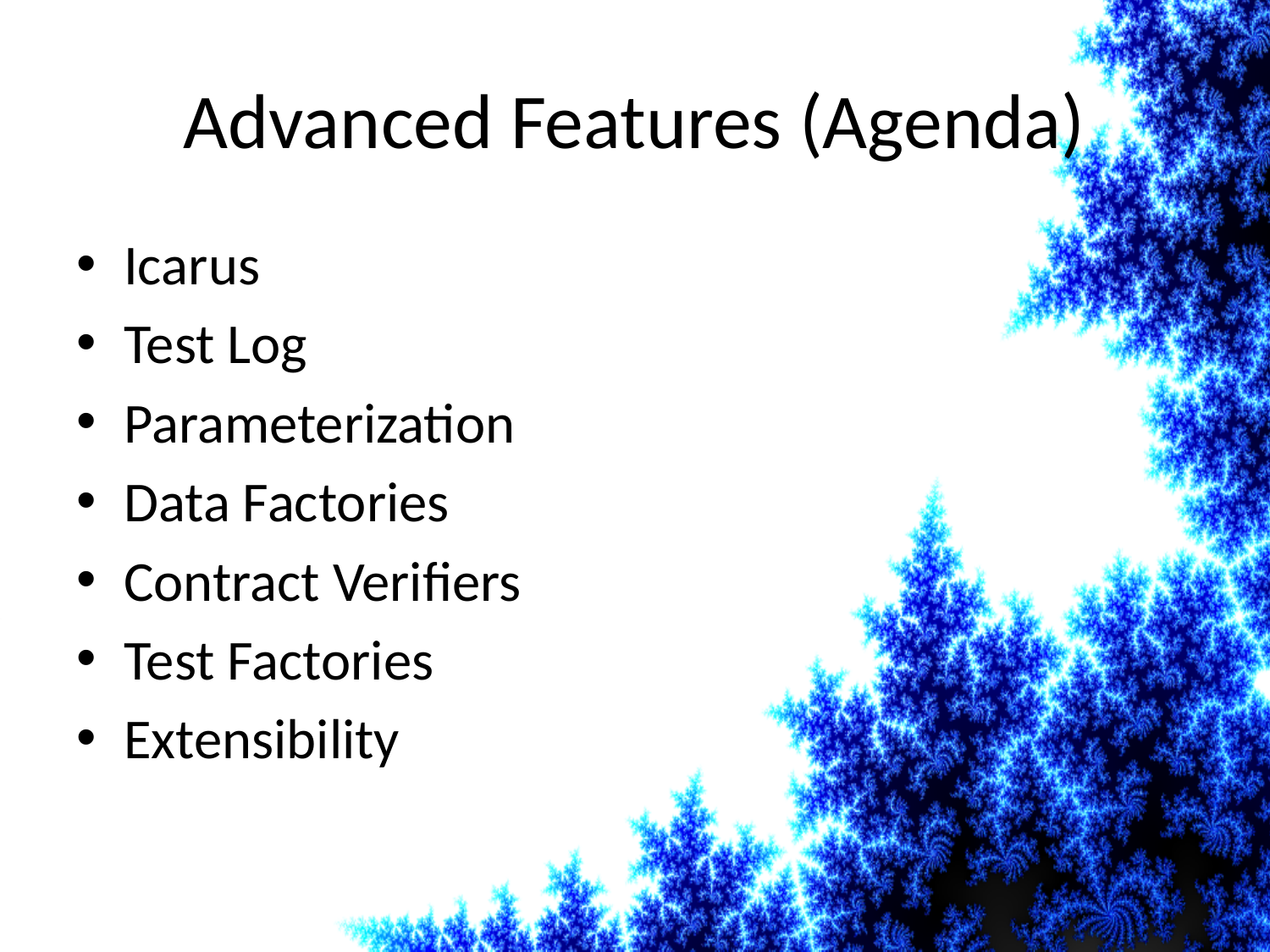

# Advanced Features (Agenda)
Icarus
Test Log
Parameterization
Data Factories
Contract Verifiers
Test Factories
Extensibility